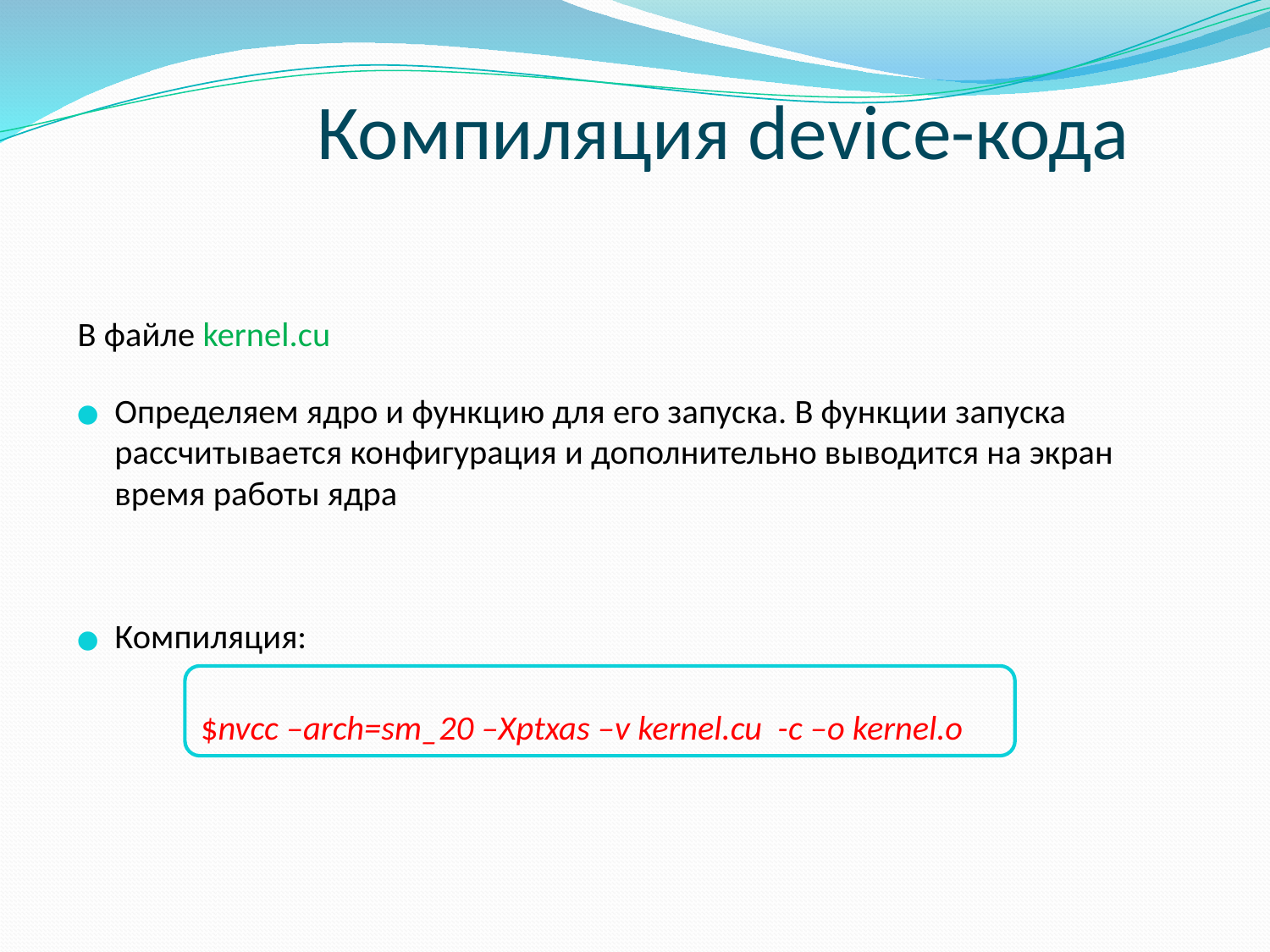

# Компиляция device-кода
В файле kernel.cu

Определяем ядро и функцию для его запуска. В функции запуска рассчитывается конфигурация и дополнительно выводится на экран время работы ядра

Компиляция:

	$nvcc –arch=sm_20 –Xptxas –v kernel.cu  -c –o kernel.o